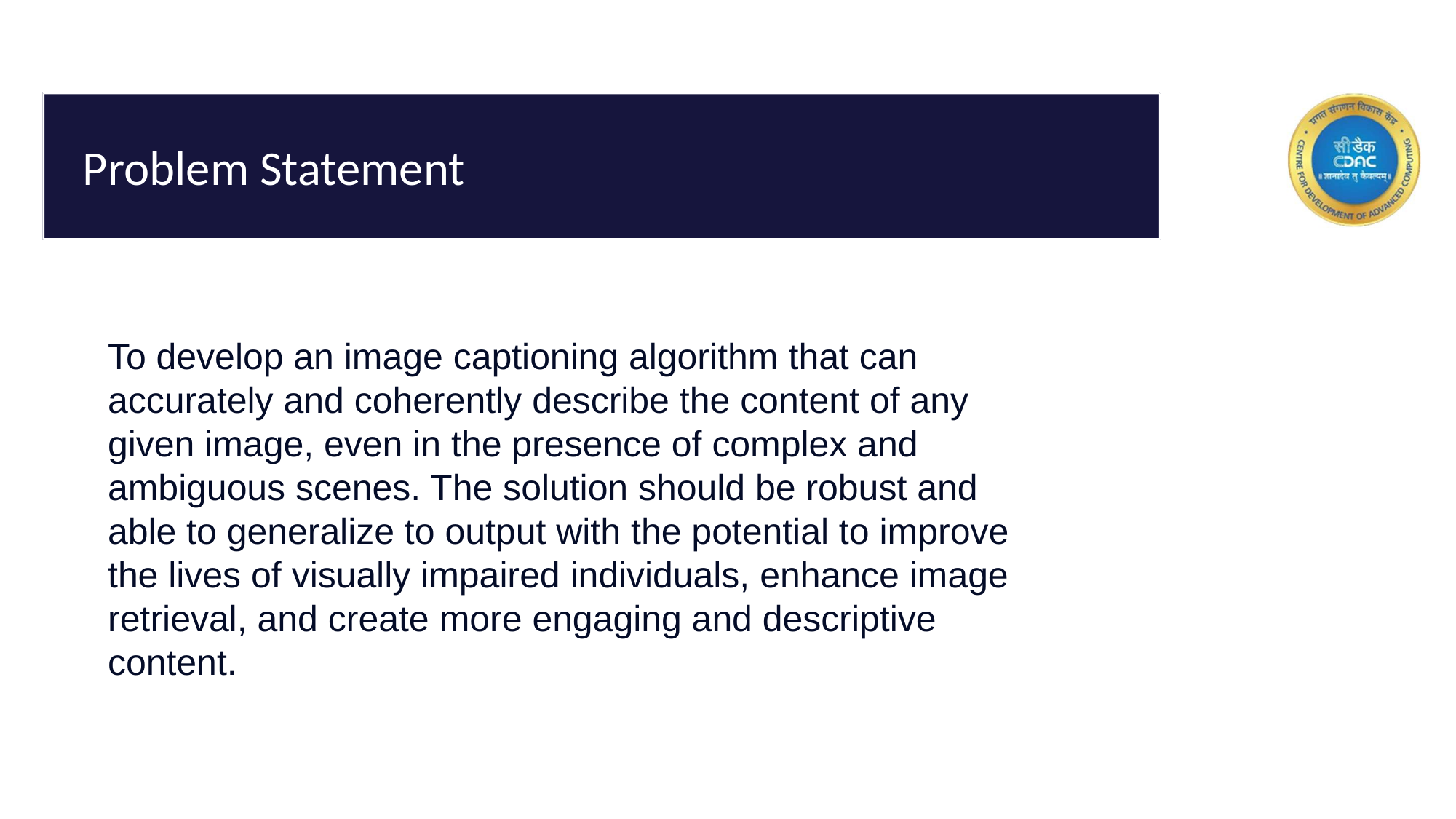

Problem Statement
To develop an image captioning algorithm that can accurately and coherently describe the content of any given image, even in the presence of complex and ambiguous scenes. The solution should be robust and able to generalize to output with the potential to improve the lives of visually impaired individuals, enhance image retrieval, and create more engaging and descriptive content.